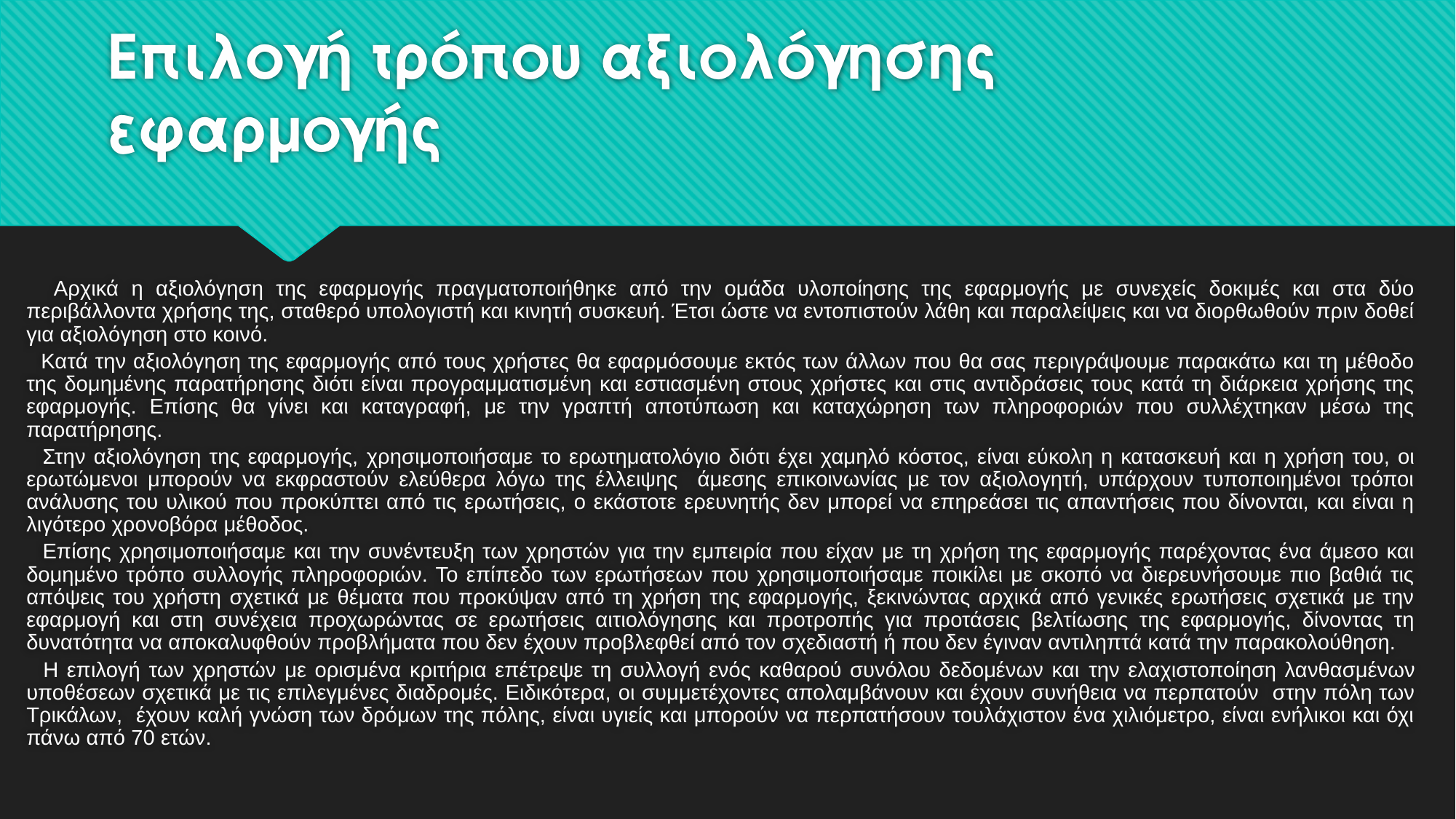

# Επιλογή τρόπου αξιολόγησης εφαρμογής
  Αρχικά η αξιολόγηση της εφαρμογής πραγματοποιήθηκε από την ομάδα υλοποίησης της εφαρμογής με συνεχείς δοκιμές και στα δύο περιβάλλοντα χρήσης της, σταθερό υπολογιστή και κινητή συσκευή. Έτσι ώστε να εντοπιστούν λάθη και παραλείψεις και να διορθωθούν πριν δοθεί για αξιολόγηση στο κοινό.
  Κατά την αξιολόγηση της εφαρμογής από τους χρήστες θα εφαρμόσουμε εκτός των άλλων που θα σας περιγράψουμε παρακάτω και τη μέθοδο της δομημένης παρατήρησης διότι είναι προγραμματισμένη και εστιασμένη στους χρήστες και στις αντιδράσεις τους κατά τη διάρκεια χρήσης της εφαρμογής. Επίσης θα γίνει και καταγραφή, με την γραπτή αποτύπωση και καταχώρηση των πληροφοριών που συλλέχτηκαν μέσω της παρατήρησης.
  Στην αξιολόγηση της εφαρμογής, χρησιμοποιήσαμε το ερωτηματολόγιο διότι έχει χαμηλό κόστος, είναι εύκολη η κατασκευή και η χρήση του, οι ερωτώμενοι μπορούν να εκφραστούν ελεύθερα λόγω της έλλειψης  άμεσης επικοινωνίας με τον αξιολογητή, υπάρχουν τυποποιημένοι τρόποι ανάλυσης του υλικού που προκύπτει από τις ερωτήσεις, ο εκάστοτε ερευνητής δεν μπορεί να επηρεάσει τις απαντήσεις που δίνονται, και είναι η λιγότερο χρονοβόρα μέθοδος.
  Επίσης χρησιμοποιήσαμε και την συνέντευξη των χρηστών για την εμπειρία που είχαν με τη χρήση της εφαρμογής παρέχοντας ένα άμεσο και δομημένο τρόπο συλλογής πληροφοριών. Το επίπεδο των ερωτήσεων που χρησιμοποιήσαμε ποικίλει με σκοπό να διερευνήσουμε πιο βαθιά τις απόψεις του χρήστη σχετικά με θέματα που προκύψαν από τη χρήση της εφαρμογής, ξεκινώντας αρχικά από γενικές ερωτήσεις σχετικά με την εφαρμογή και στη συνέχεια προχωρώντας σε ερωτήσεις αιτιολόγησης και προτροπής για προτάσεις βελτίωσης της εφαρμογής, δίνοντας τη δυνατότητα να αποκαλυφθούν προβλήματα που δεν έχουν προβλεφθεί από τον σχεδιαστή ή που δεν έγιναν αντιληπτά κατά την παρακολούθηση.
  Η επιλογή των χρηστών με ορισμένα κριτήρια επέτρεψε τη συλλογή ενός καθαρού συνόλου δεδομένων και την ελαχιστοποίηση λανθασμένων υποθέσεων σχετικά με τις επιλεγμένες διαδρομές. Ειδικότερα, οι συμμετέχοντες απολαμβάνουν και έχουν συνήθεια να περπατούν  στην πόλη των Τρικάλων,  έχουν καλή γνώση των δρόμων της πόλης, είναι υγιείς και μπορούν να περπατήσουν τουλάχιστον ένα χιλιόμετρο, είναι ενήλικοι και όχι πάνω από 70 ετών.